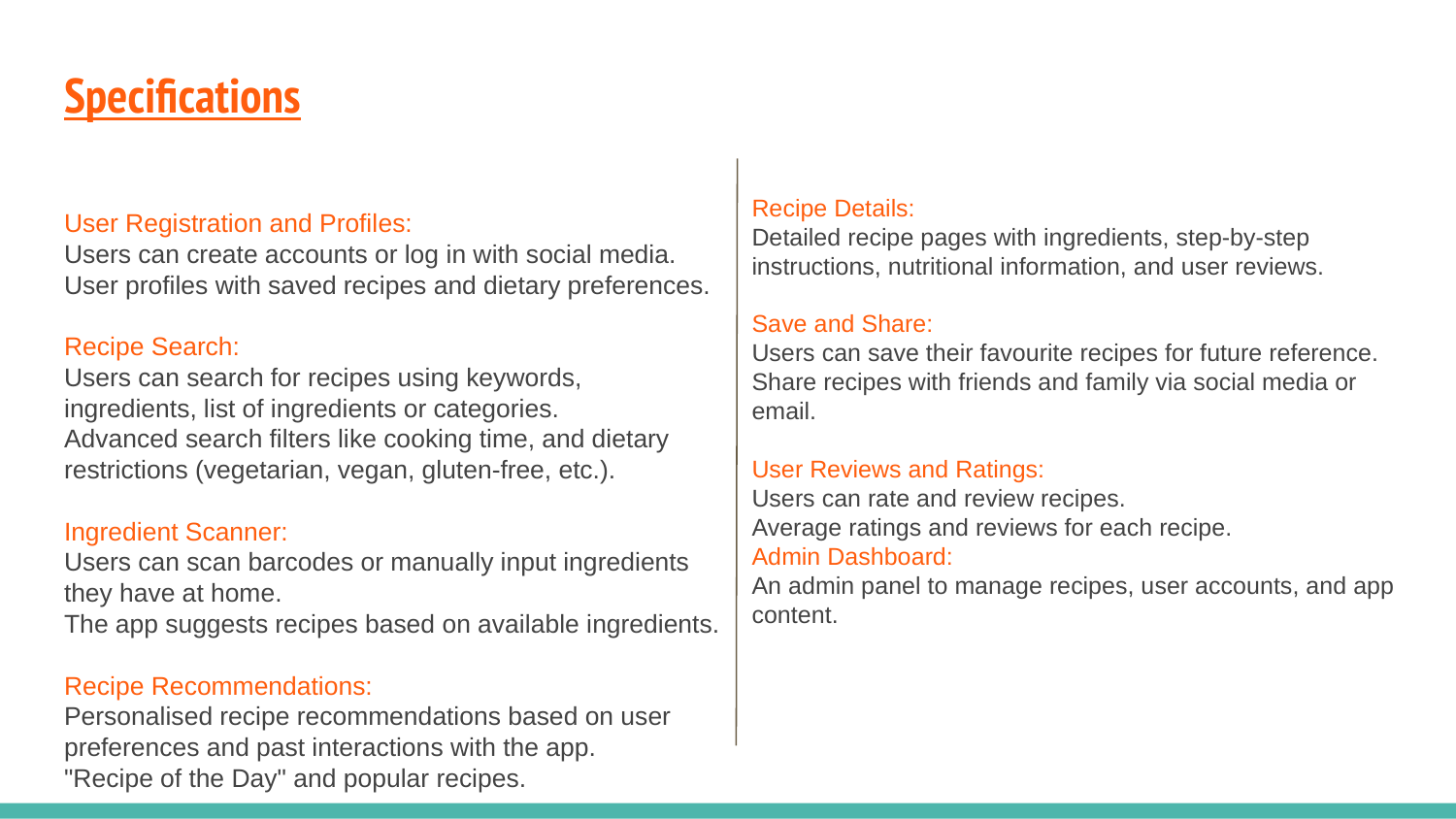

# Specifications
Recipe Details:
Detailed recipe pages with ingredients, step-by-step instructions, nutritional information, and user reviews.

Save and Share:
Users can save their favourite recipes for future reference.
Share recipes with friends and family via social media or email.

User Reviews and Ratings:
Users can rate and review recipes.
Average ratings and reviews for each recipe.
Admin Dashboard:
An admin panel to manage recipes, user accounts, and app content.

User Registration and Profiles:
Users can create accounts or log in with social media.
User profiles with saved recipes and dietary preferences.

Recipe Search:
Users can search for recipes using keywords, ingredients, list of ingredients or categories.
Advanced search filters like cooking time, and dietary restrictions (vegetarian, vegan, gluten-free, etc.).

Ingredient Scanner:
Users can scan barcodes or manually input ingredients they have at home.
The app suggests recipes based on available ingredients.

Recipe Recommendations:
Personalised recipe recommendations based on user preferences and past interactions with the app.
"Recipe of the Day" and popular recipes.